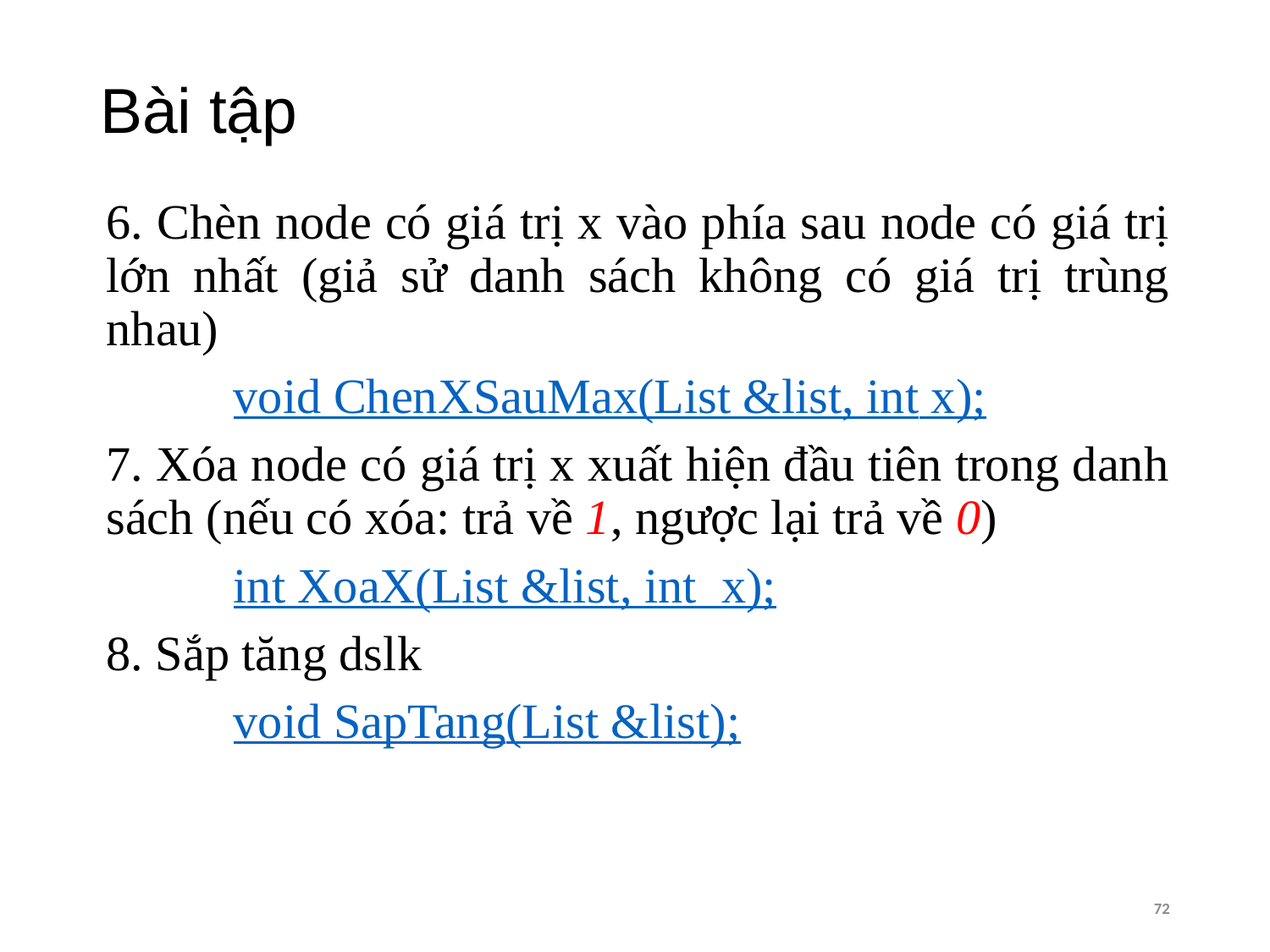

# Bài tập
6. Chèn node có giá trị x vào phía sau node có giá trị lớn nhất (giả sử danh sách không có giá trị trùng nhau)
	void ChenXSauMax(List &list, int x);
7. Xóa node có giá trị x xuất hiện đầu tiên trong danh sách (nếu có xóa: trả về 1, ngược lại trả về 0)
	int XoaX(List &list, int  x);
8. Sắp tăng dslk
	void SapTang(List &list);
72